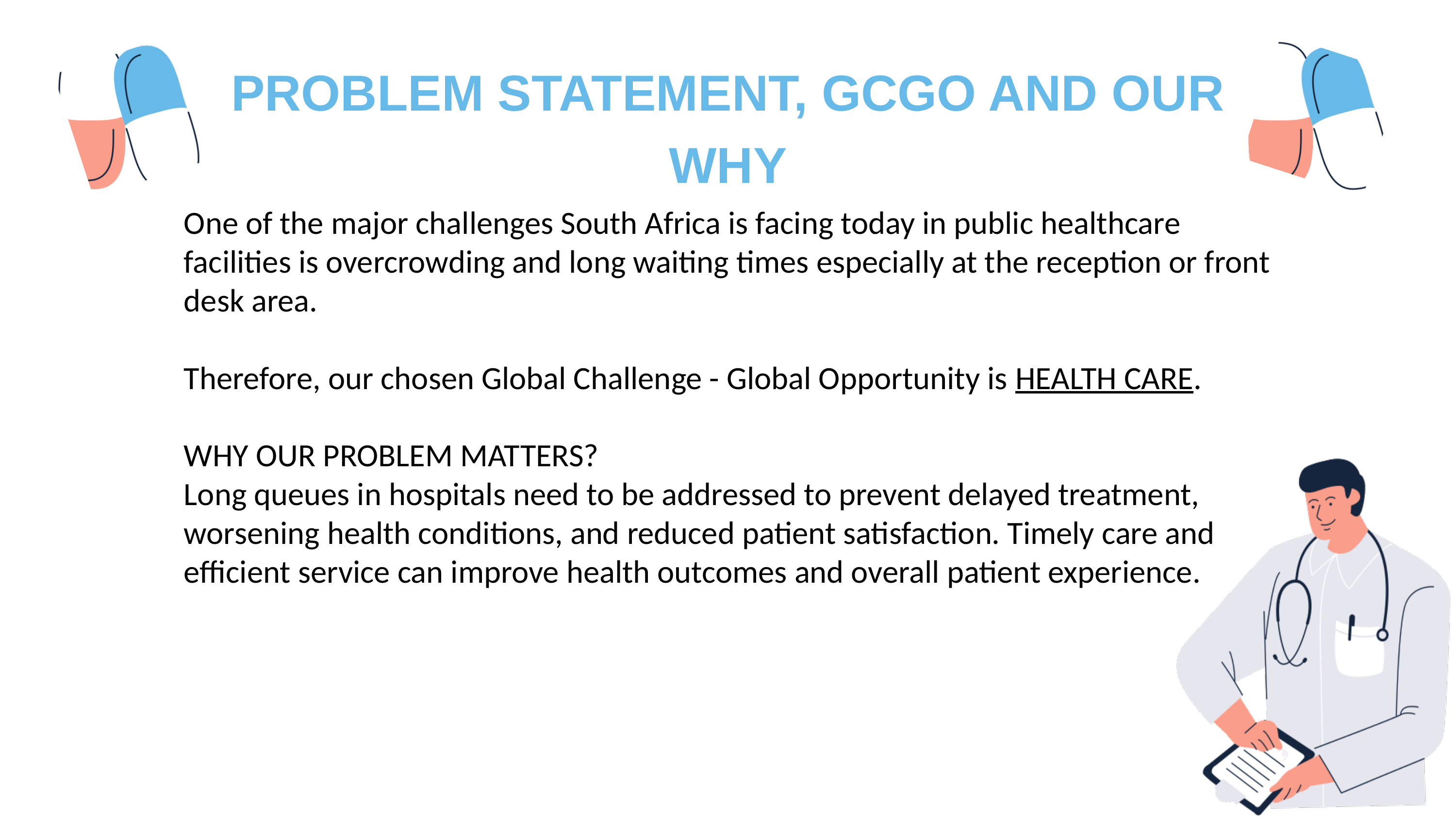

PROBLEM STATEMENT, GCGO AND OUR WHY

One of the major challenges South Africa is facing today in public healthcare facilities is overcrowding and long waiting times especially at the reception or front desk area.

Therefore, our chosen Global Challenge - Global Opportunity is HEALTH CARE.

WHY OUR PROBLEM MATTERS?
Long queues in hospitals need to be addressed to prevent delayed treatment, worsening health conditions, and reduced patient satisfaction. Timely care and efficient service can improve health outcomes and overall patient experience.